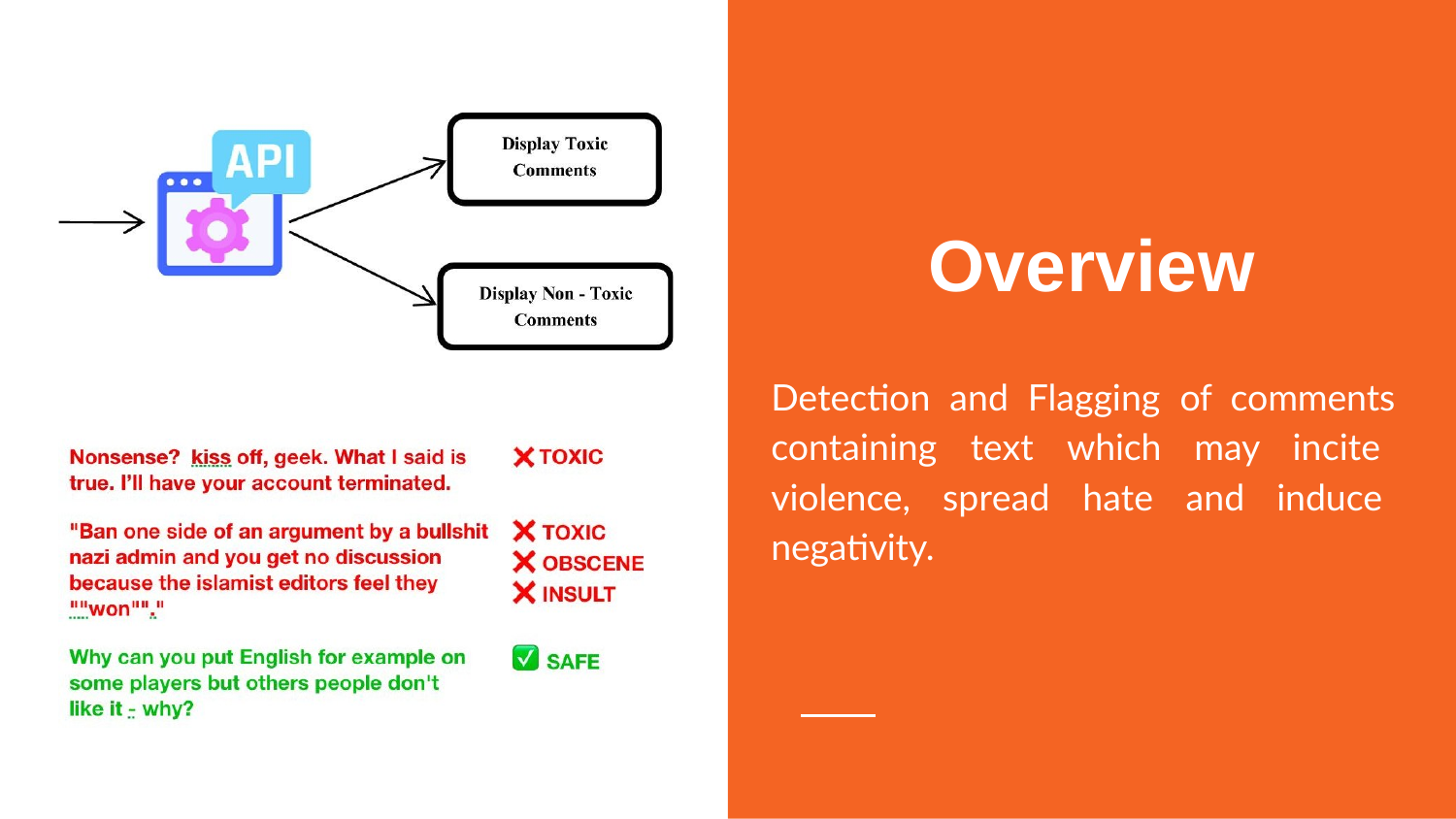

# Overview
Detection and Flagging of comments  containing text which may incite  violence, spread hate and induce  negativity.